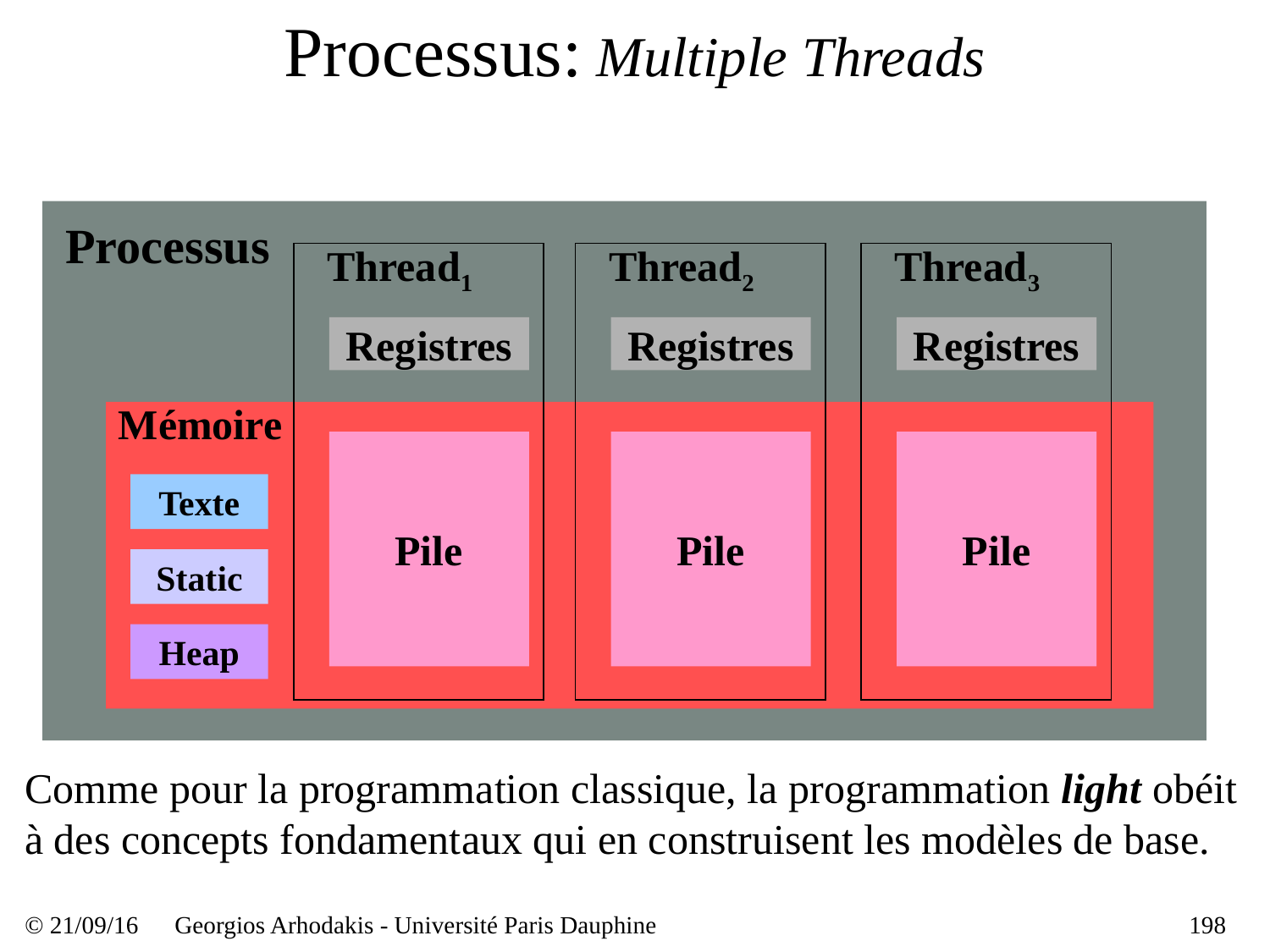

# Processus: Multiple Threads

Processus
Thread1
Thread2
Thread3

Registres
Registres
Registres
Mémoire

Pile
Pile
Pile
Texte
Static
Heap
Comme pour la programmation classique, la programmation light obéit à des concepts fondamentaux qui en construisent les modèles de base.
© 21/09/16
Georgios Arhodakis - Université Paris Dauphine
198